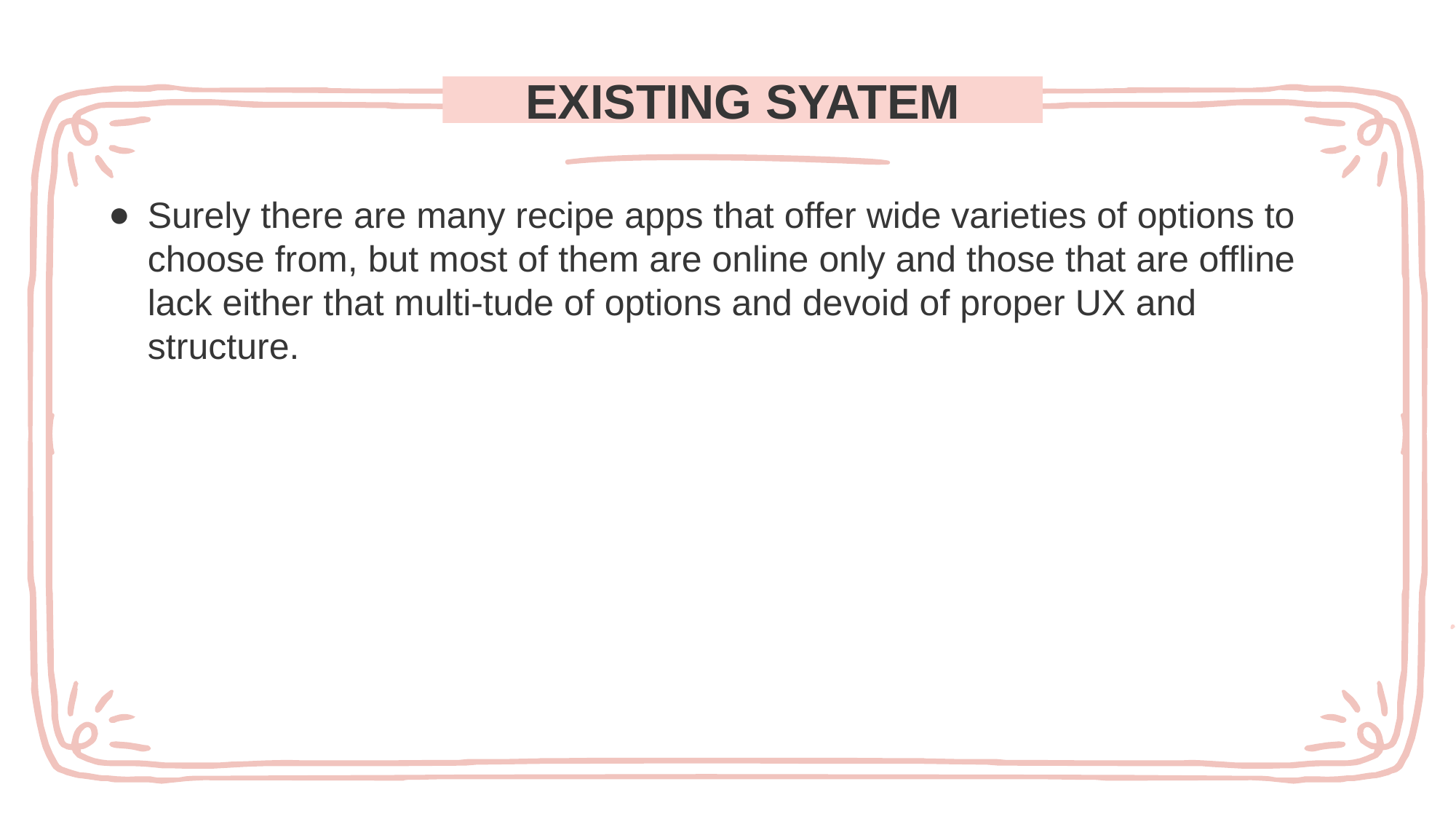

# EXISTING SYATEM

Surely there are many recipe apps that offer wide varieties of options to choose from, but most of them are online only and those that are offline lack either that multi-tude of options and devoid of proper UX and structure.